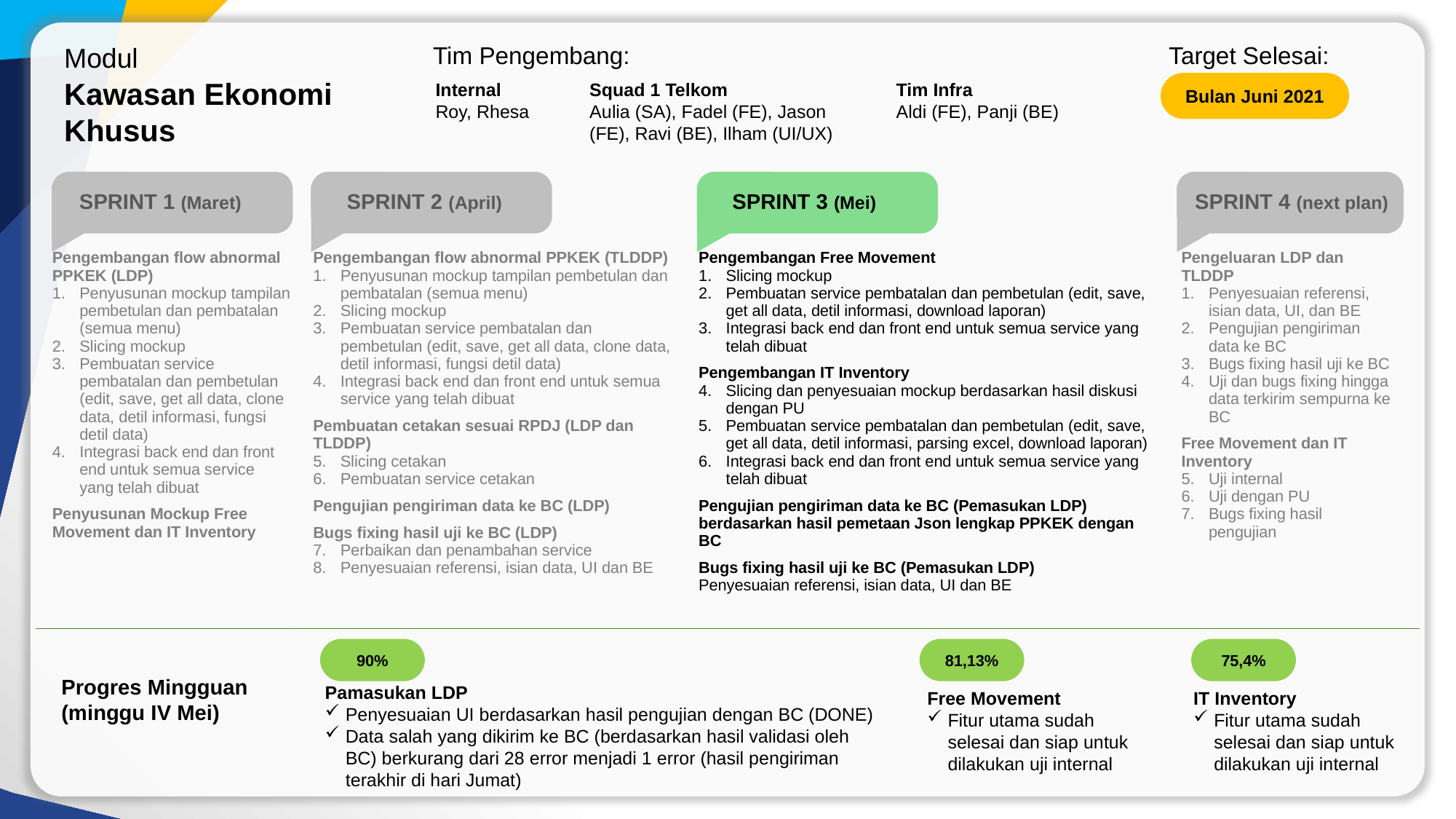

Z

Tim Pengembang:
Target Selesai:
Modul
Kawasan Ekonomi Khusus
Internal
Roy, Rhesa
Squad 1 Telkom
Aulia (SA), Fadel (FE), Jason (FE), Ravi (BE), Ilham (UI/UX)
Tim Infra
Aldi (FE), Panji (BE)
Bulan Juni 2021

| SPRINT 1 (Maret) | SPRINT 2 (April) | SPRINT 3 (Mei) | SPRINT 4 (next plan) |
| --- | --- | --- | --- |
| Pengembangan flow abnormal PPKEK (LDP) Penyusunan mockup tampilan pembetulan dan pembatalan (semua menu) Slicing mockup Pembuatan service pembatalan dan pembetulan (edit, save, get all data, clone data, detil informasi, fungsi detil data) Integrasi back end dan front end untuk semua service yang telah dibuat Penyusunan Mockup Free Movement dan IT Inventory | Pengembangan flow abnormal PPKEK (TLDDP) Penyusunan mockup tampilan pembetulan dan pembatalan (semua menu) Slicing mockup Pembuatan service pembatalan dan pembetulan (edit, save, get all data, clone data, detil informasi, fungsi detil data) Integrasi back end dan front end untuk semua service yang telah dibuat Pembuatan cetakan sesuai RPDJ (LDP dan TLDDP) Slicing cetakan Pembuatan service cetakan Pengujian pengiriman data ke BC (LDP) Bugs fixing hasil uji ke BC (LDP) Perbaikan dan penambahan service Penyesuaian referensi, isian data, UI dan BE | Pengembangan Free Movement Slicing mockup Pembuatan service pembatalan dan pembetulan (edit, save, get all data, detil informasi, download laporan) Integrasi back end dan front end untuk semua service yang telah dibuat Pengembangan IT Inventory Slicing dan penyesuaian mockup berdasarkan hasil diskusi dengan PU Pembuatan service pembatalan dan pembetulan (edit, save, get all data, detil informasi, parsing excel, download laporan) Integrasi back end dan front end untuk semua service yang telah dibuat Pengujian pengiriman data ke BC (Pemasukan LDP) berdasarkan hasil pemetaan Json lengkap PPKEK dengan BC Bugs fixing hasil uji ke BC (Pemasukan LDP) Penyesuaian referensi, isian data, UI dan BE | Pengeluaran LDP dan TLDDP Penyesuaian referensi, isian data, UI, dan BE Pengujian pengiriman data ke BC Bugs fixing hasil uji ke BC Uji dan bugs fixing hingga data terkirim sempurna ke BC Free Movement dan IT Inventory Uji internal Uji dengan PU Bugs fixing hasil pengujian |

90%
81,13%
75,4%
Progres Mingguan
(minggu IV Mei)
Pamasukan LDP
Penyesuaian UI berdasarkan hasil pengujian dengan BC (DONE)
Data salah yang dikirim ke BC (berdasarkan hasil validasi oleh BC) berkurang dari 28 error menjadi 1 error (hasil pengiriman terakhir di hari Jumat)
Free Movement
Fitur utama sudah selesai dan siap untuk dilakukan uji internal
IT Inventory
Fitur utama sudah selesai dan siap untuk dilakukan uji internal